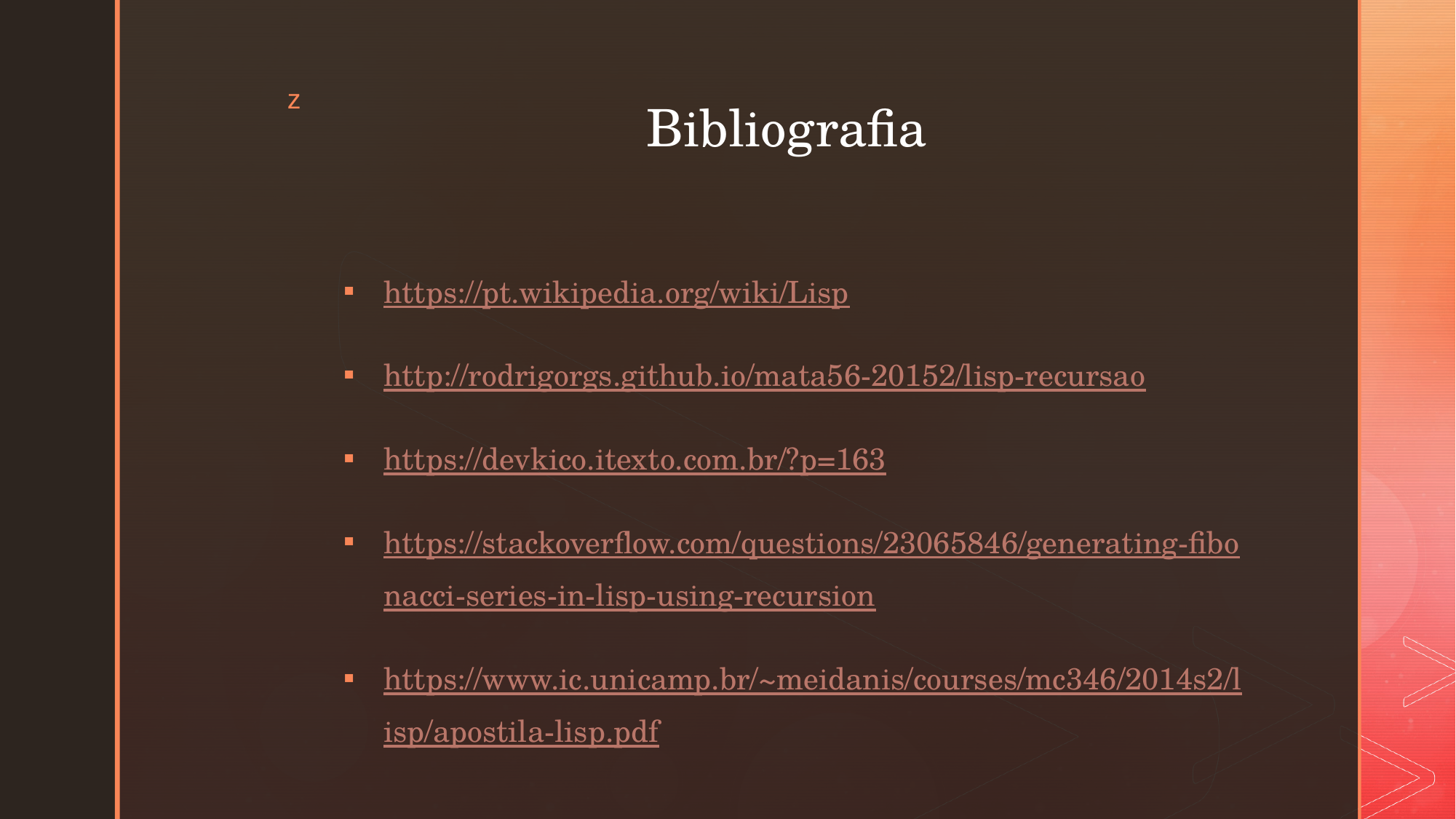

# Bibliografia
https://pt.wikipedia.org/wiki/Lisp
http://rodrigorgs.github.io/mata56-20152/lisp-recursao
https://devkico.itexto.com.br/?p=163
https://stackoverflow.com/questions/23065846/generating-fibonacci-series-in-lisp-using-recursion
https://www.ic.unicamp.br/~meidanis/courses/mc346/2014s2/lisp/apostila-lisp.pdf